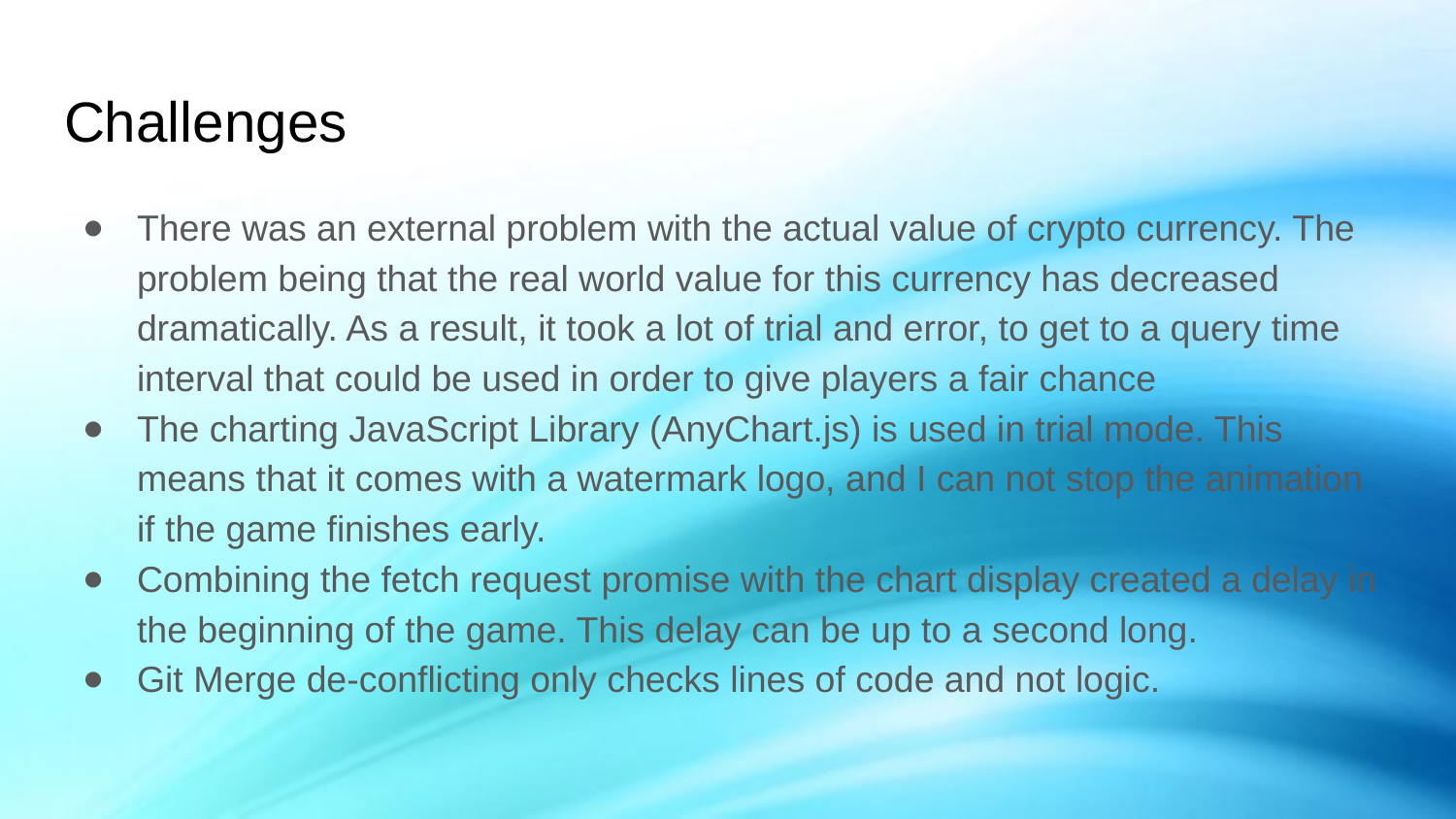

# Challenges
There was an external problem with the actual value of crypto currency. The problem being that the real world value for this currency has decreased dramatically. As a result, it took a lot of trial and error, to get to a query time interval that could be used in order to give players a fair chance
The charting JavaScript Library (AnyChart.js) is used in trial mode. This means that it comes with a watermark logo, and I can not stop the animation if the game finishes early.
Combining the fetch request promise with the chart display created a delay in the beginning of the game. This delay can be up to a second long.
Git Merge de-conflicting only checks lines of code and not logic.